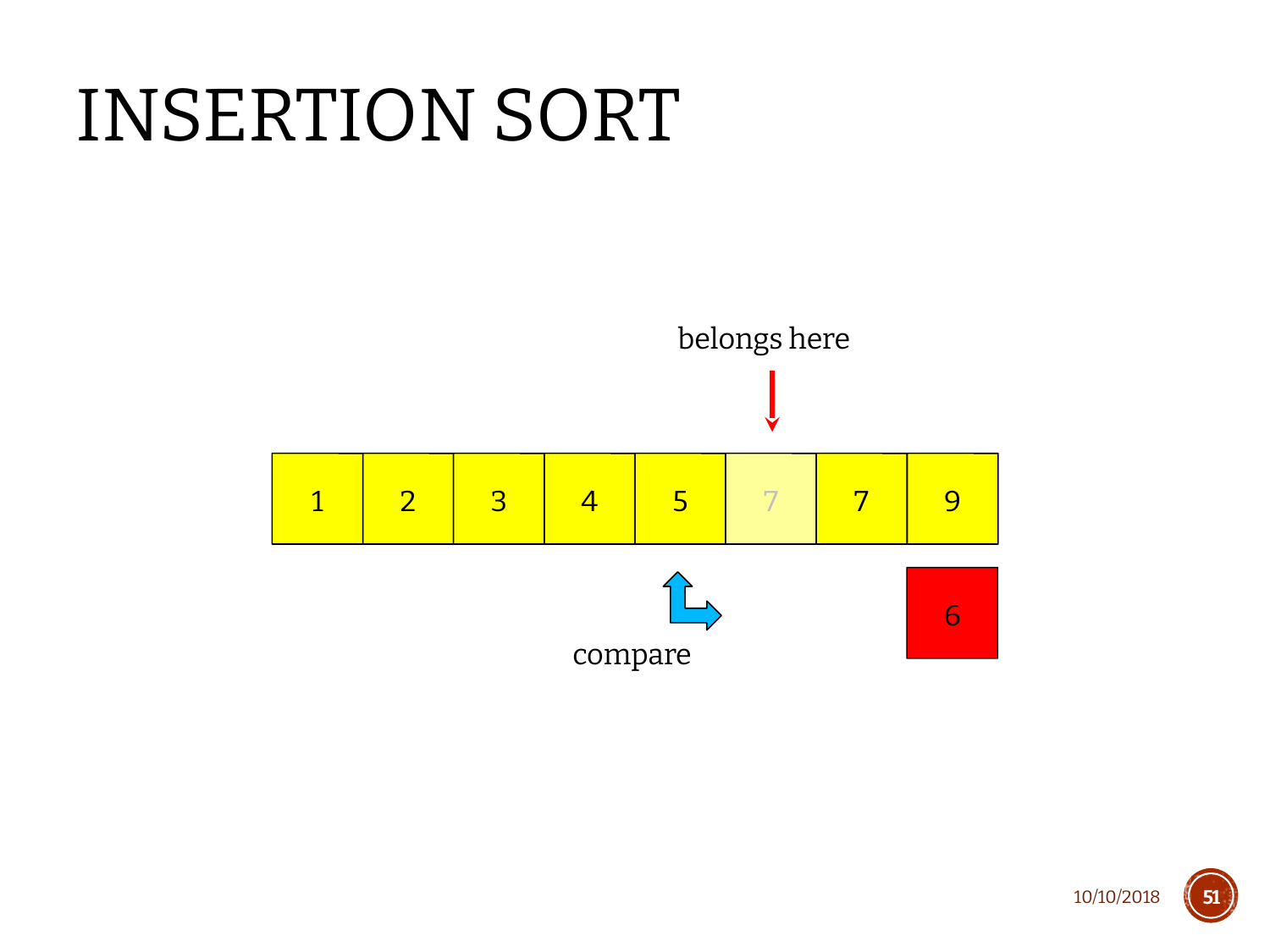

# Insertion Sort
belongs here

1
2
3
4
5
7
7
9
6

compare
10/10/2018
51